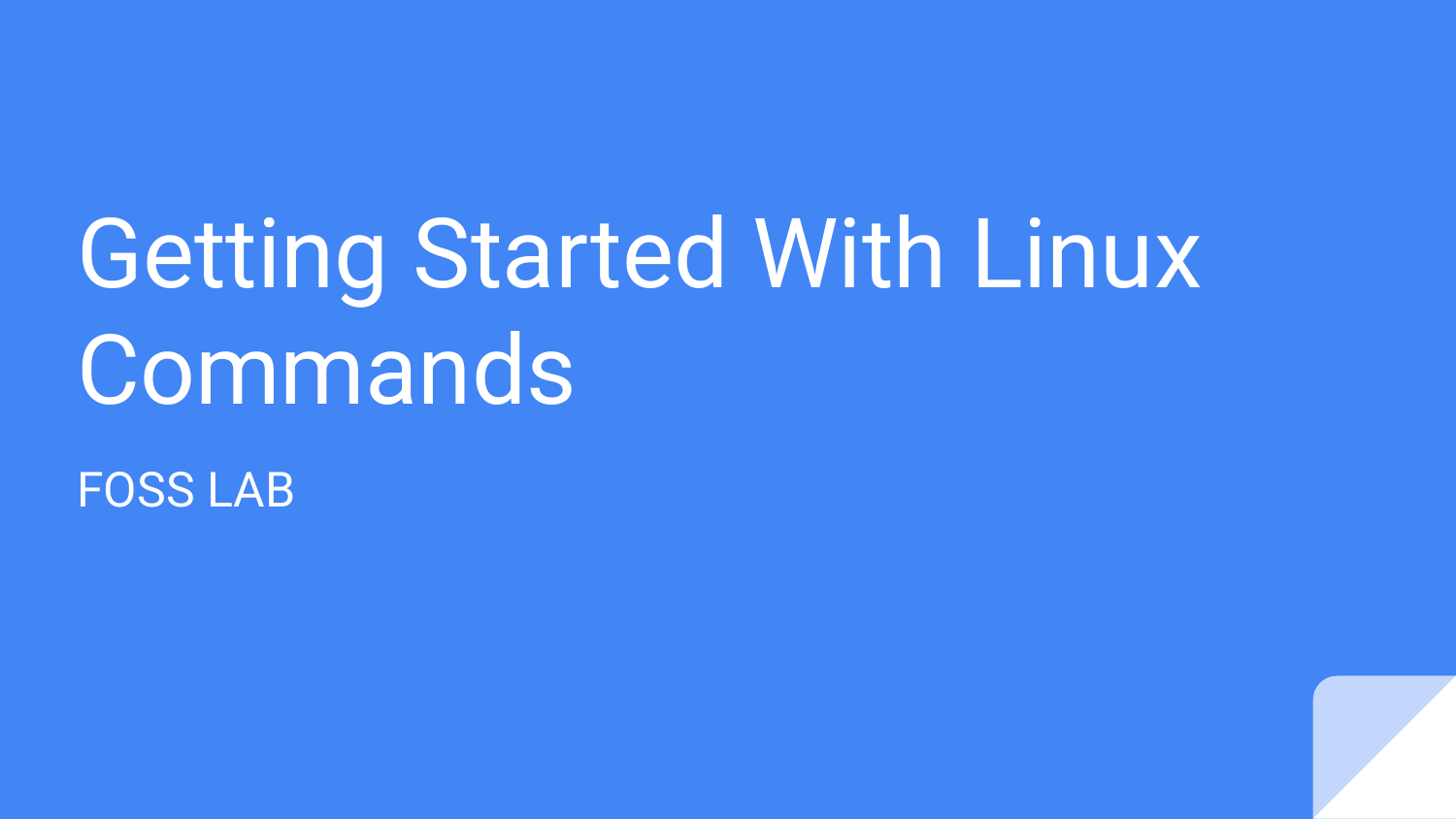

# Getting Started With Linux Commands
FOSS LAB